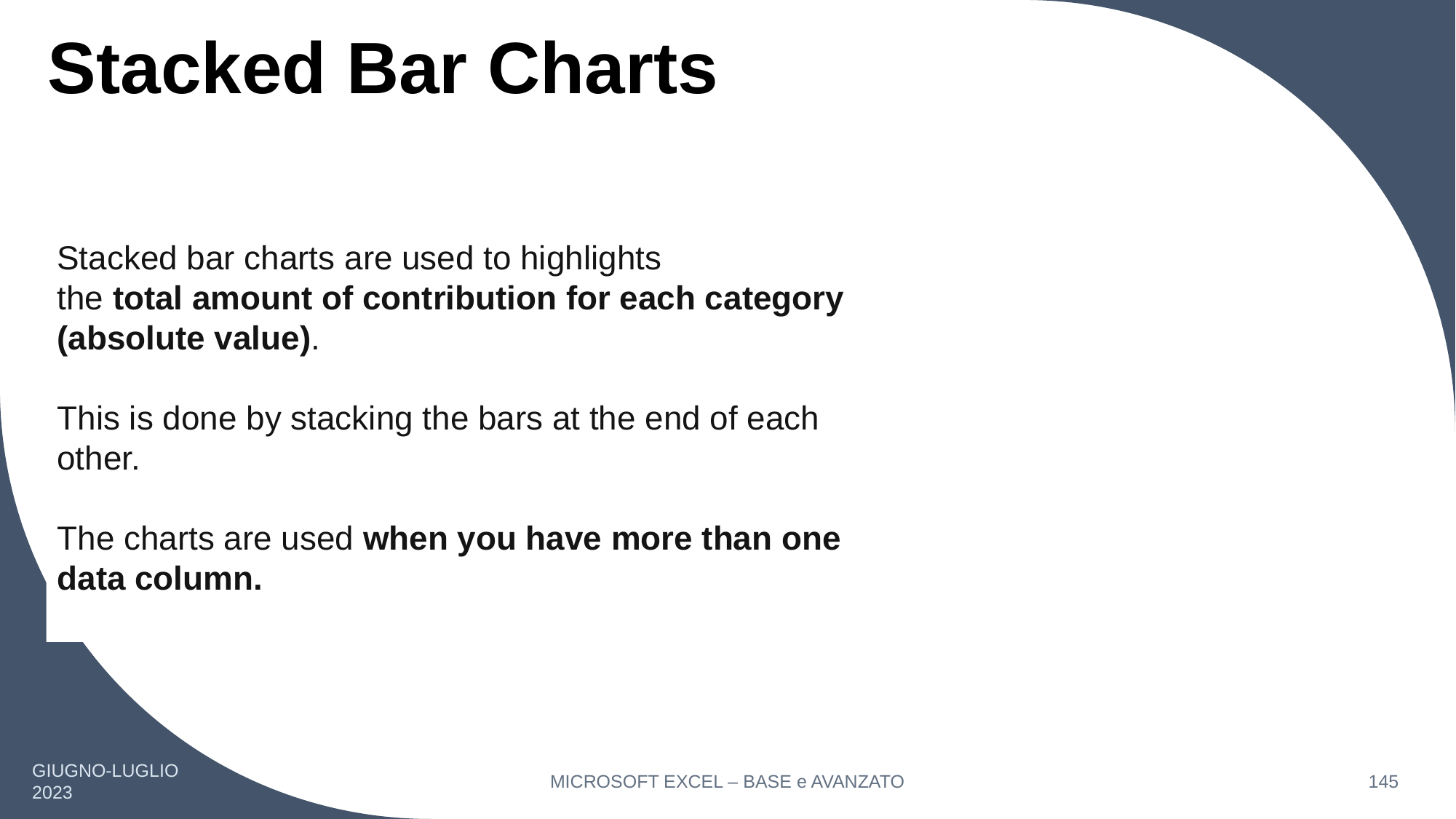

# Stacked Bar Charts

Stacked bar charts are used to highlights the total amount of contribution for each category (absolute value).

This is done by stacking the bars at the end of each other.

The charts are used when you have more than one
data column.

GIUGNO-LUGLIO 2023
MICROSOFT EXCEL – BASE e AVANZATO
145